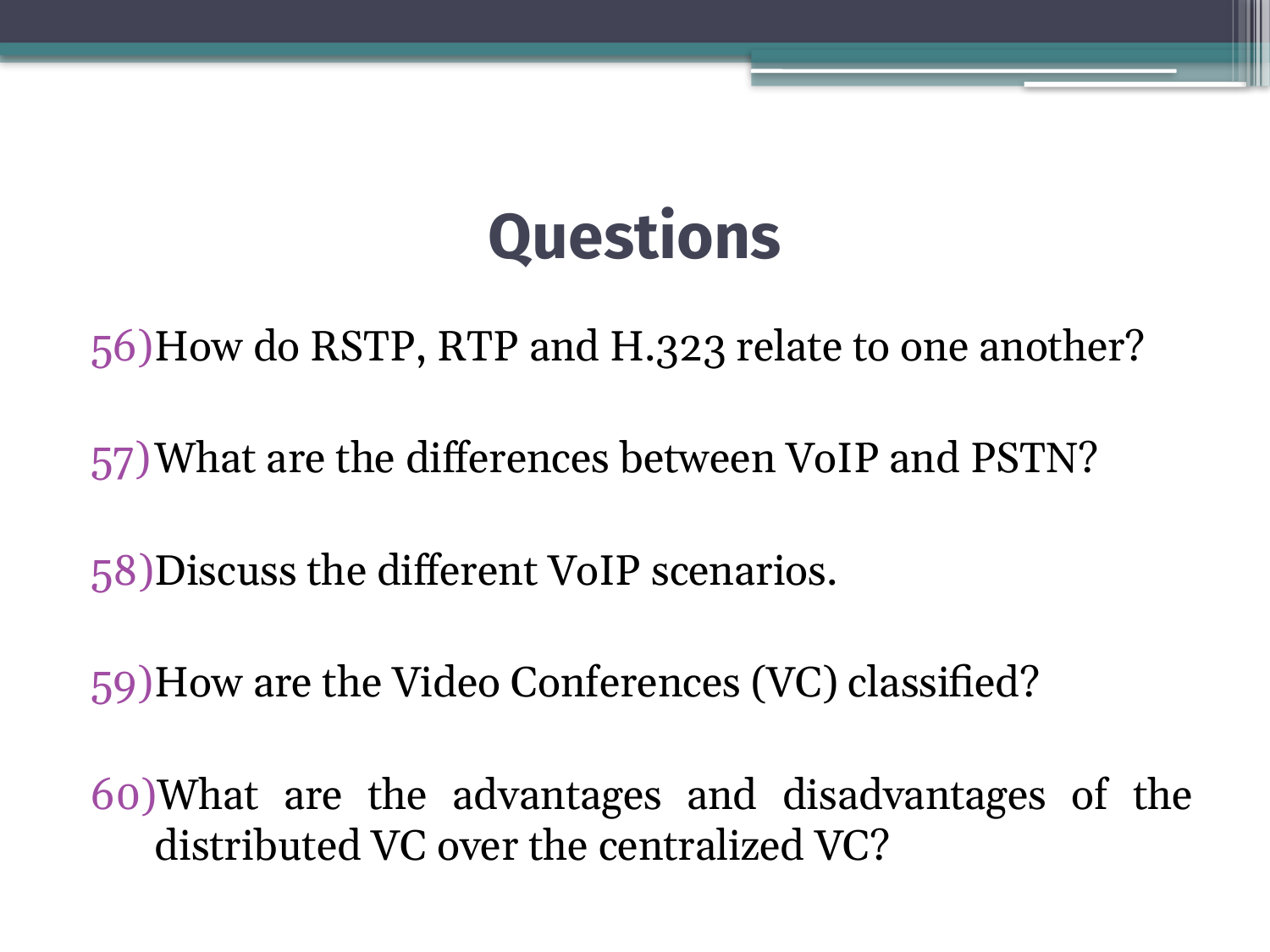

# Questions
How do RSTP, RTP and H.323 relate to one another?

What are the differences between VoIP and PSTN?

Discuss the different VoIP scenarios.

How are the Video Conferences (VC) classified?

What are the advantages and disadvantages of the distributed VC over the centralized VC?